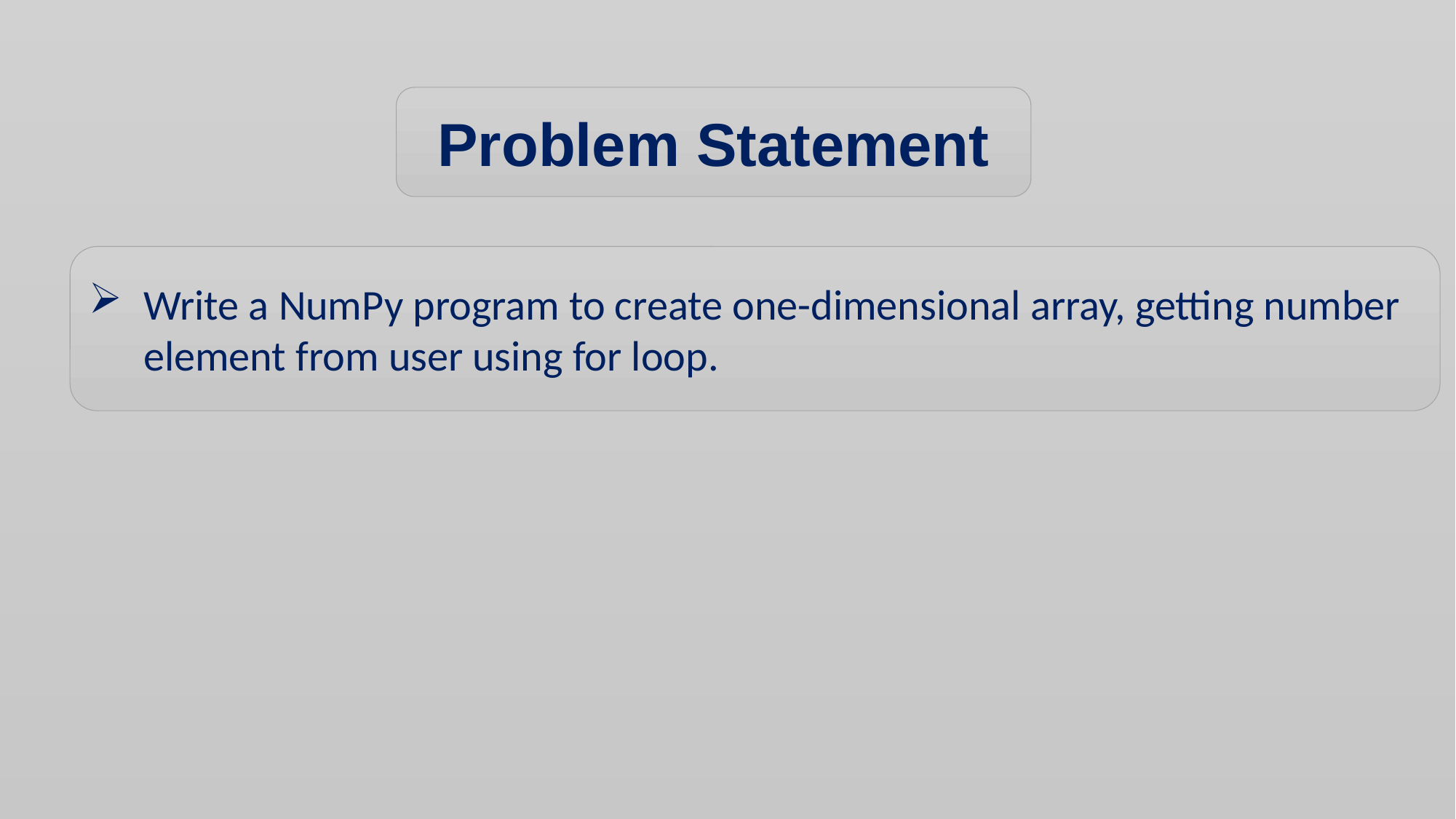

Problem Statement
Write a NumPy program to create one-dimensional array, getting number element from user using for loop.